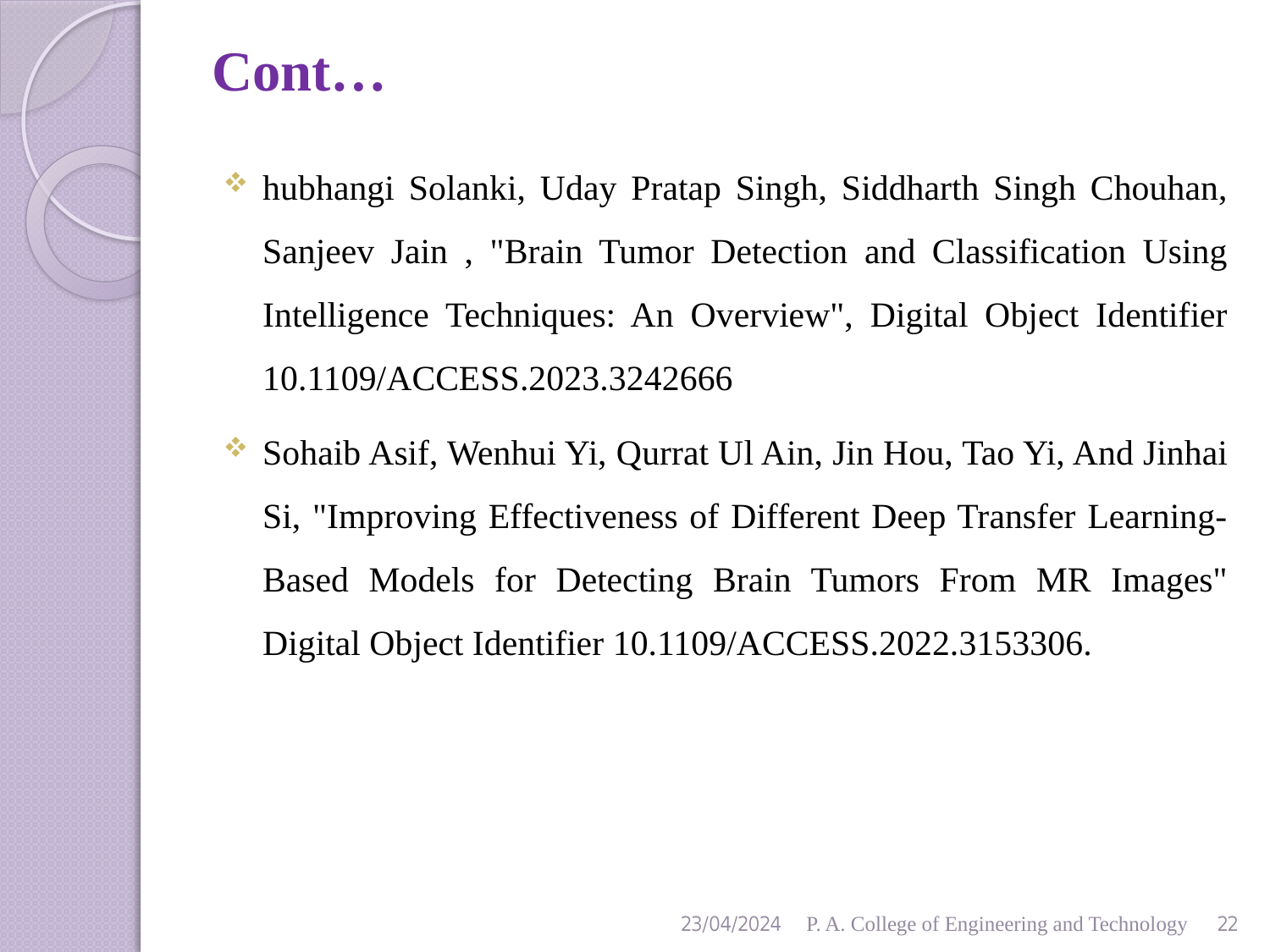

# Cont…
hubhangi Solanki, Uday Pratap Singh, Siddharth Singh Chouhan, Sanjeev Jain , "Brain Tumor Detection and Classification Using Intelligence Techniques: An Overview", Digital Object Identifier 10.1109/ACCESS.2023.3242666
Sohaib Asif, Wenhui Yi, Qurrat Ul Ain, Jin Hou, Tao Yi, And Jinhai Si, "Improving Effectiveness of Different Deep Transfer Learning-Based Models for Detecting Brain Tumors From MR Images" Digital Object Identifier 10.1109/ACCESS.2022.3153306.
23/04/2024
P. A. College of Engineering and Technology
22